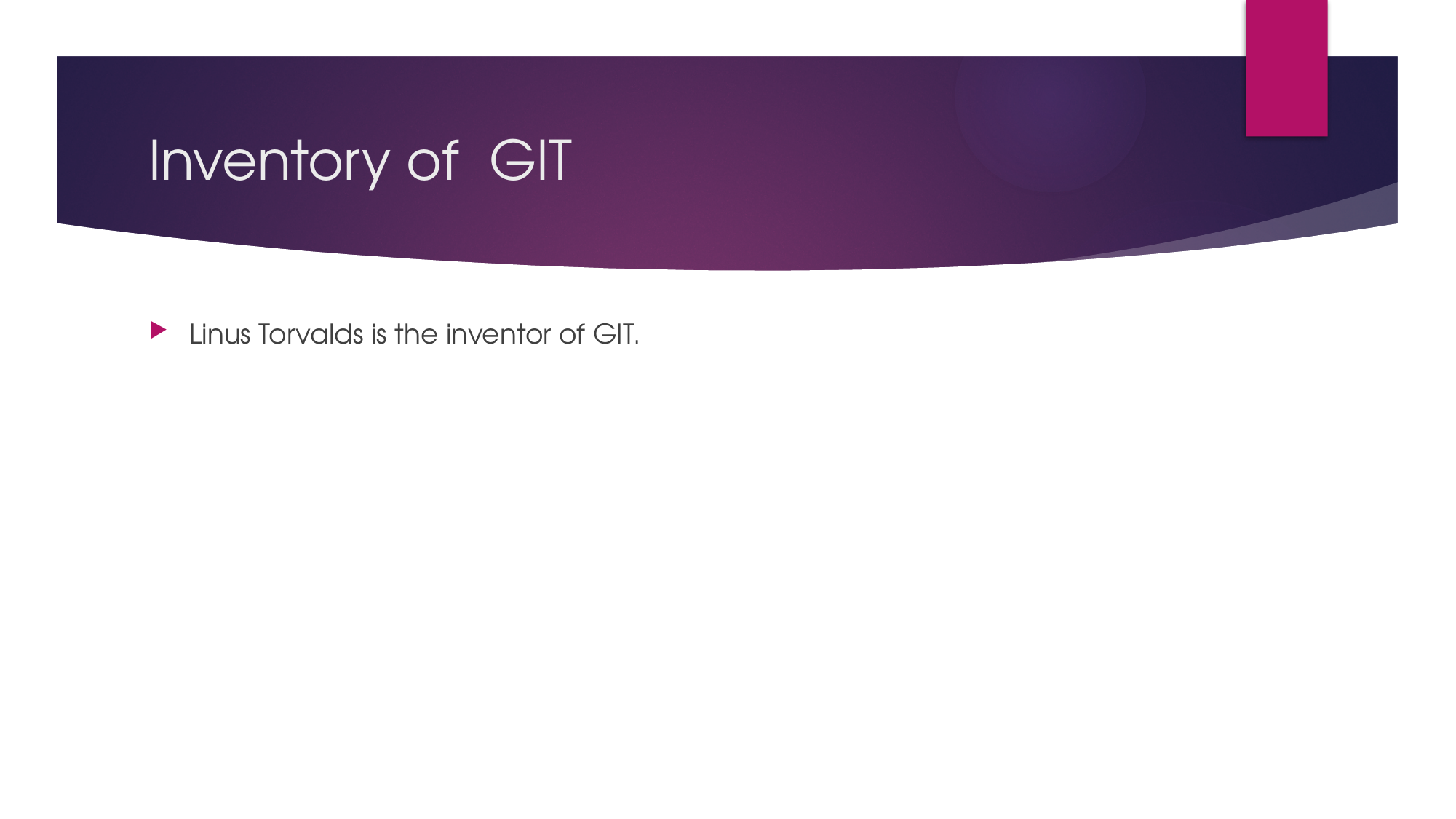

# Inventory of  GIT
Linus Torvalds is the inventor of GIT.